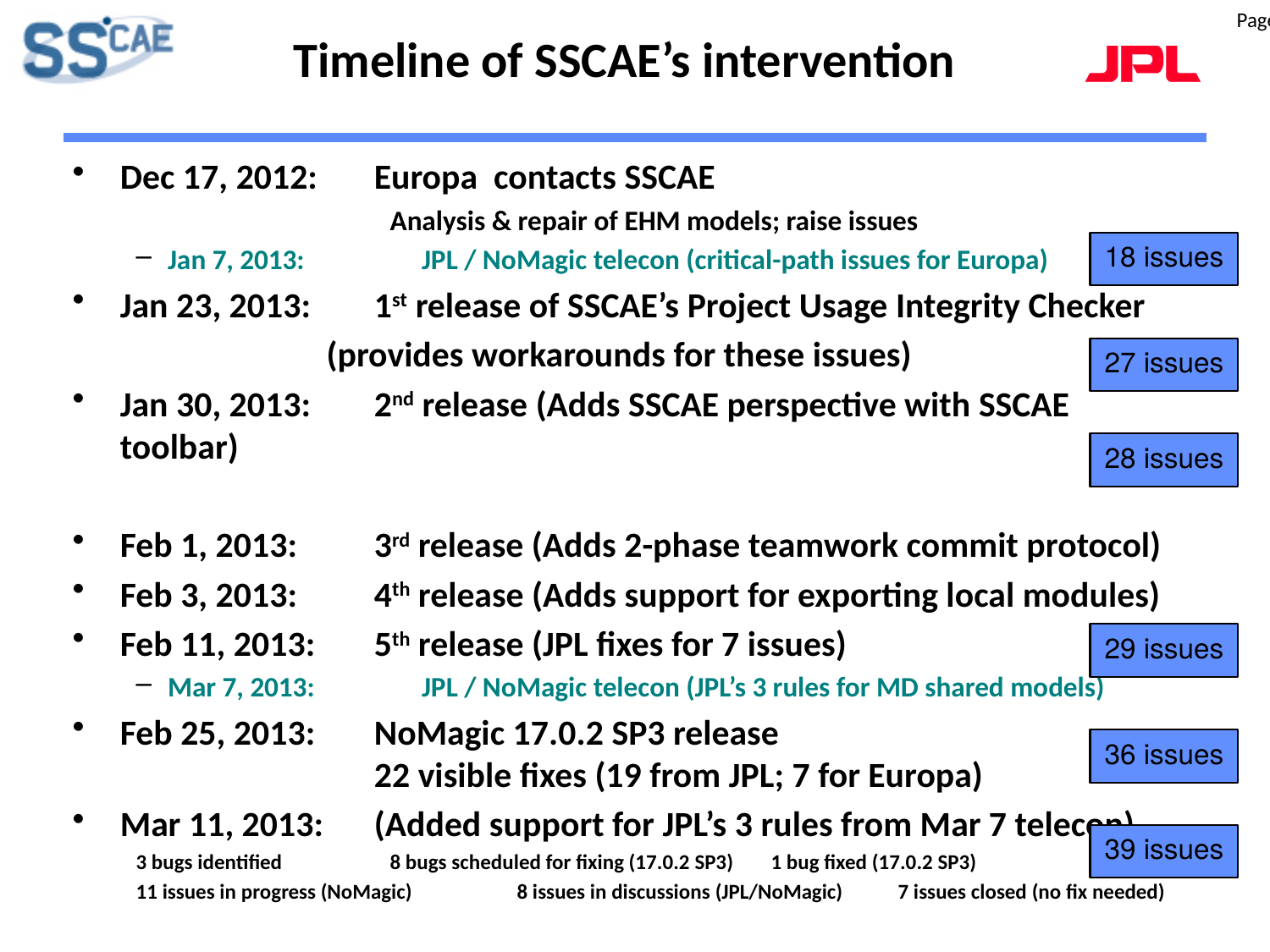

Page 8
# Timeline of SSCAE’s intervention
Dec 17, 2012: 	Europa  contacts SSCAE
		Analysis & repair of EHM models; raise issues
Jan 7, 2013: 	JPL / NoMagic telecon (critical-path issues for Europa)
Jan 23, 2013: 	1st release of SSCAE’s Project Usage Integrity Checker
		(provides workarounds for these issues)
Jan 30, 2013:	2nd release (Adds SSCAE perspective with SSCAE toolbar)

Feb 1, 2013:	3rd release (Adds 2-phase teamwork commit protocol)
Feb 3, 2013:	4th release (Adds support for exporting local modules)
Feb 11, 2013:	5th release (JPL fixes for 7 issues)
Mar 7, 2013:	JPL / NoMagic telecon (JPL’s 3 rules for MD shared models)
Feb 25, 2013:	NoMagic 17.0.2 SP3 release
		22 visible fixes (19 from JPL; 7 for Europa)
Mar 11, 2013:	(Added support for JPL’s 3 rules from Mar 7 telecon)
3 bugs identified	8 bugs scheduled for fixing (17.0.2 SP3) 	1 bug fixed (17.0.2 SP3)
11 issues in progress (NoMagic)	8 issues in discussions (JPL/NoMagic)  	7 issues closed (no fix needed)
18 issues
27 issues
28 issues
29 issues
36 issues
39 issues